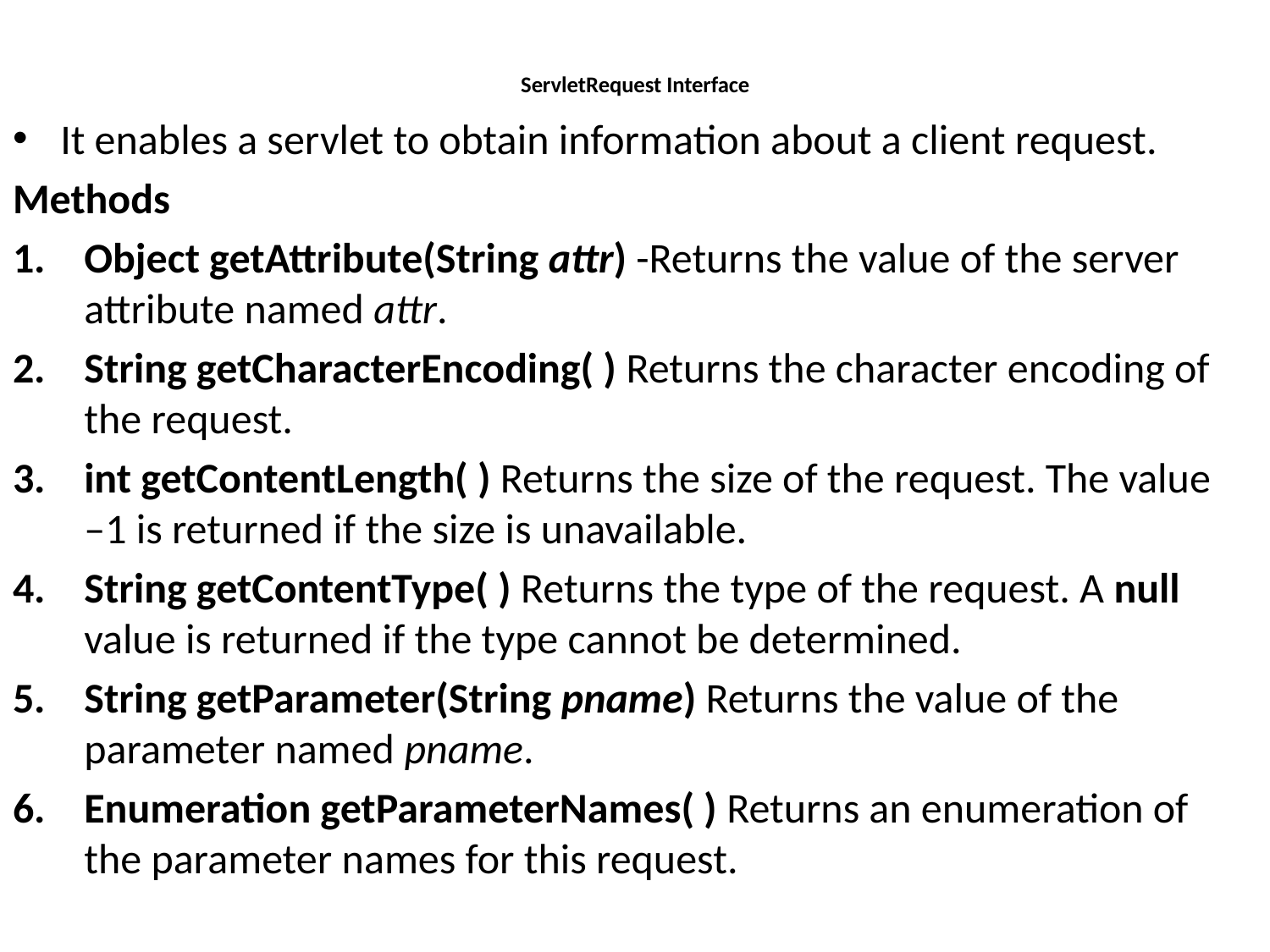

# ServletRequest Interface
It enables a servlet to obtain information about a client request.
Methods
Object getAttribute(String attr) -Returns the value of the server attribute named attr.
String getCharacterEncoding( ) Returns the character encoding of the request.
int getContentLength( ) Returns the size of the request. The value –1 is returned if the size is unavailable.
String getContentType( ) Returns the type of the request. A null value is returned if the type cannot be determined.
String getParameter(String pname) Returns the value of the parameter named pname.
Enumeration getParameterNames( ) Returns an enumeration of the parameter names for this request.